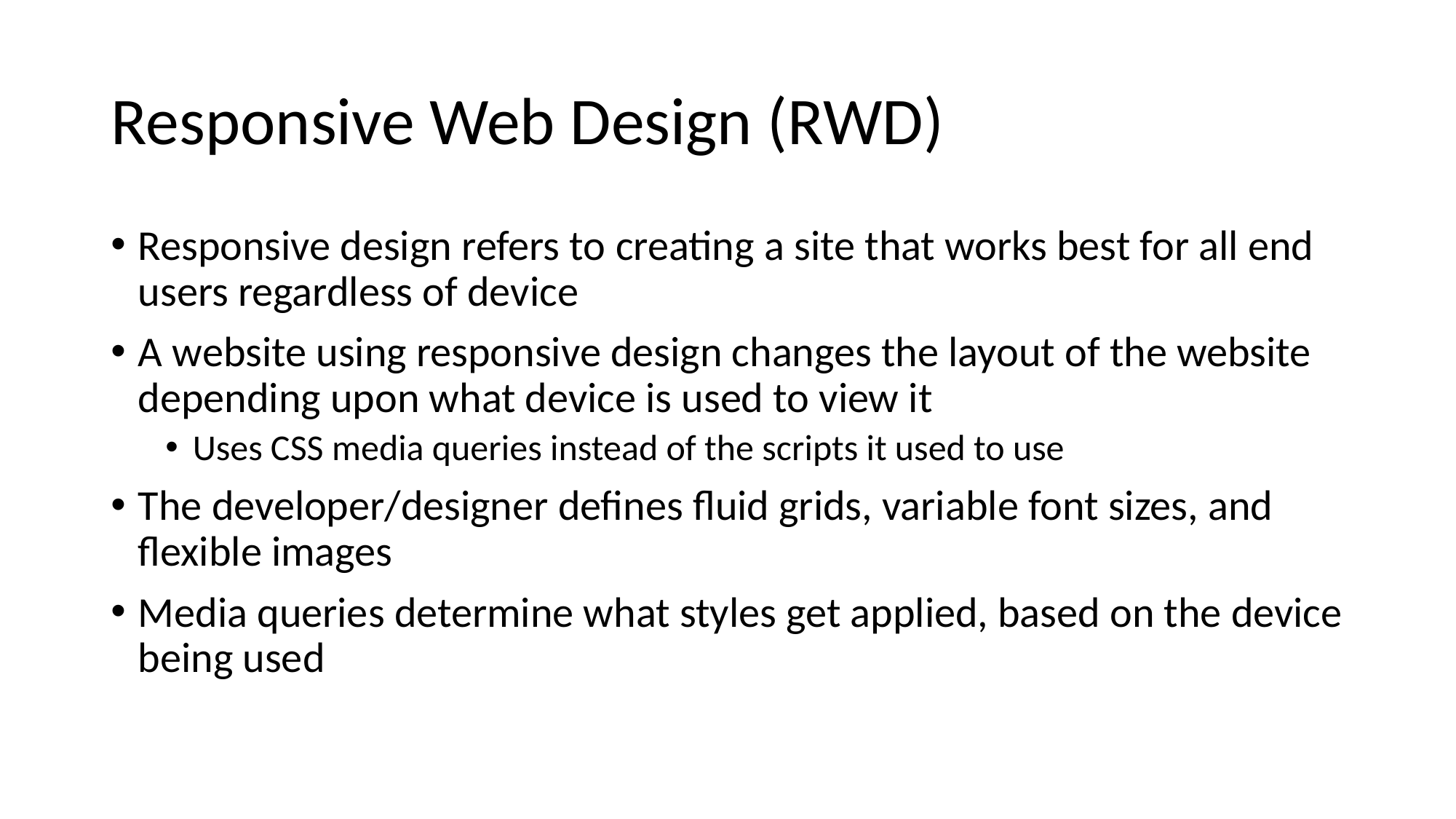

# Responsive Web Design (RWD)
Responsive design refers to creating a site that works best for all end users regardless of device
A website using responsive design changes the layout of the website depending upon what device is used to view it
Uses CSS media queries instead of the scripts it used to use
The developer/designer defines fluid grids, variable font sizes, and flexible images
Media queries determine what styles get applied, based on the device being used